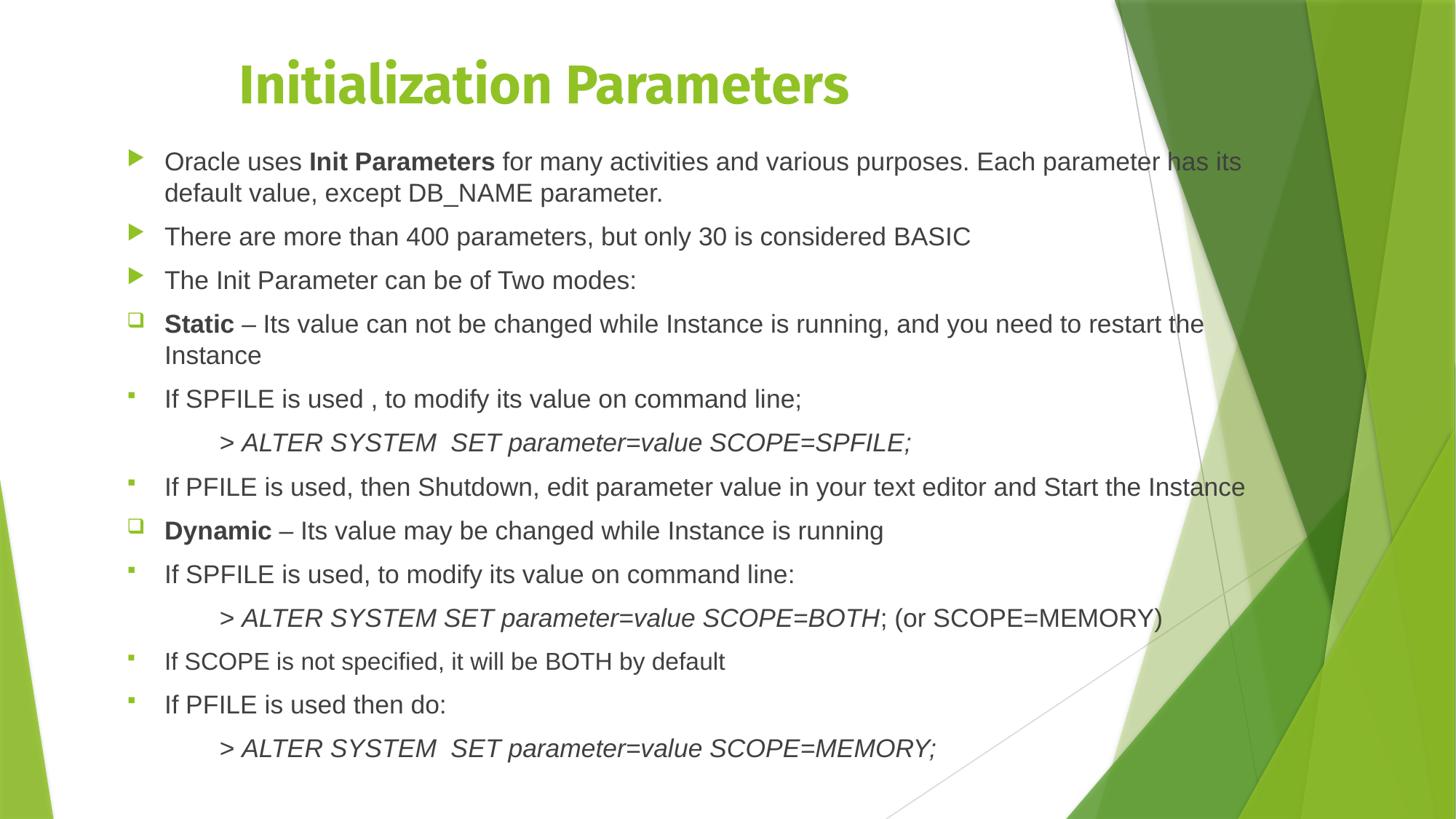

# Initialization Parameters
Oracle uses Init Parameters for many activities and various purposes. Each parameter has its default value, except DB_NAME parameter.
There are more than 400 parameters, but only 30 is considered BASIC
The Init Parameter can be of Two modes:
Static – Its value can not be changed while Instance is running, and you need to restart the Instance
If SPFILE is used , to modify its value on command line;
	> ALTER SYSTEM  SET parameter=value SCOPE=SPFILE;
If PFILE is used, then Shutdown, edit parameter value in your text editor and Start the Instance
Dynamic – Its value may be changed while Instance is running
If SPFILE is used, to modify its value on command line:
	> ALTER SYSTEM SET parameter=value SCOPE=BOTH; (or SCOPE=MEMORY)
If SCOPE is not specified, it will be BOTH by default
If PFILE is used then do:
	> ALTER SYSTEM  SET parameter=value SCOPE=MEMORY;